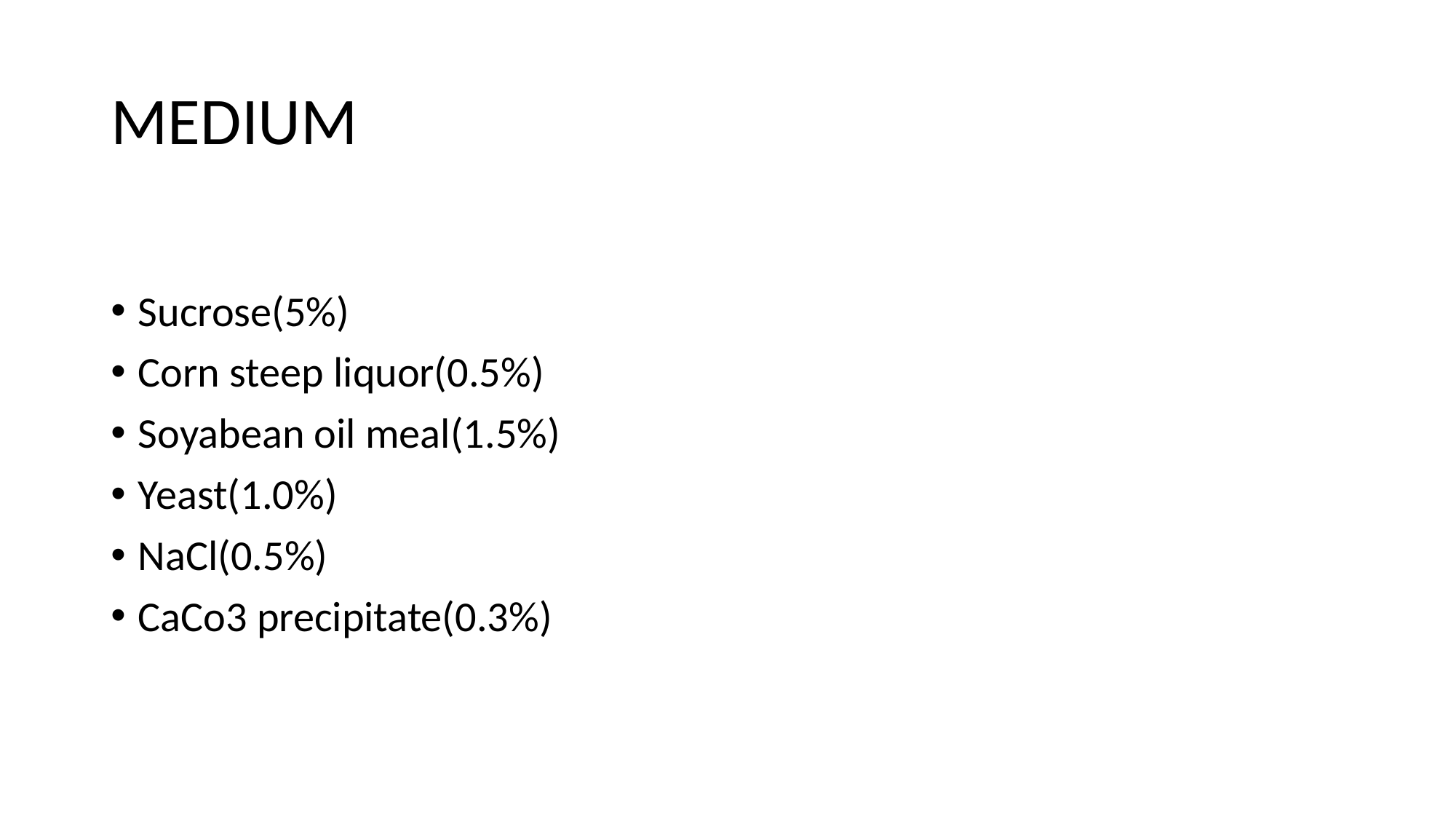

# MEDIUM

Sucrose(5%)
Corn steep liquor(0.5%)
Soyabean oil meal(1.5%)
Yeast(1.0%)
NaCl(0.5%)
CaCo3 precipitate(0.3%)